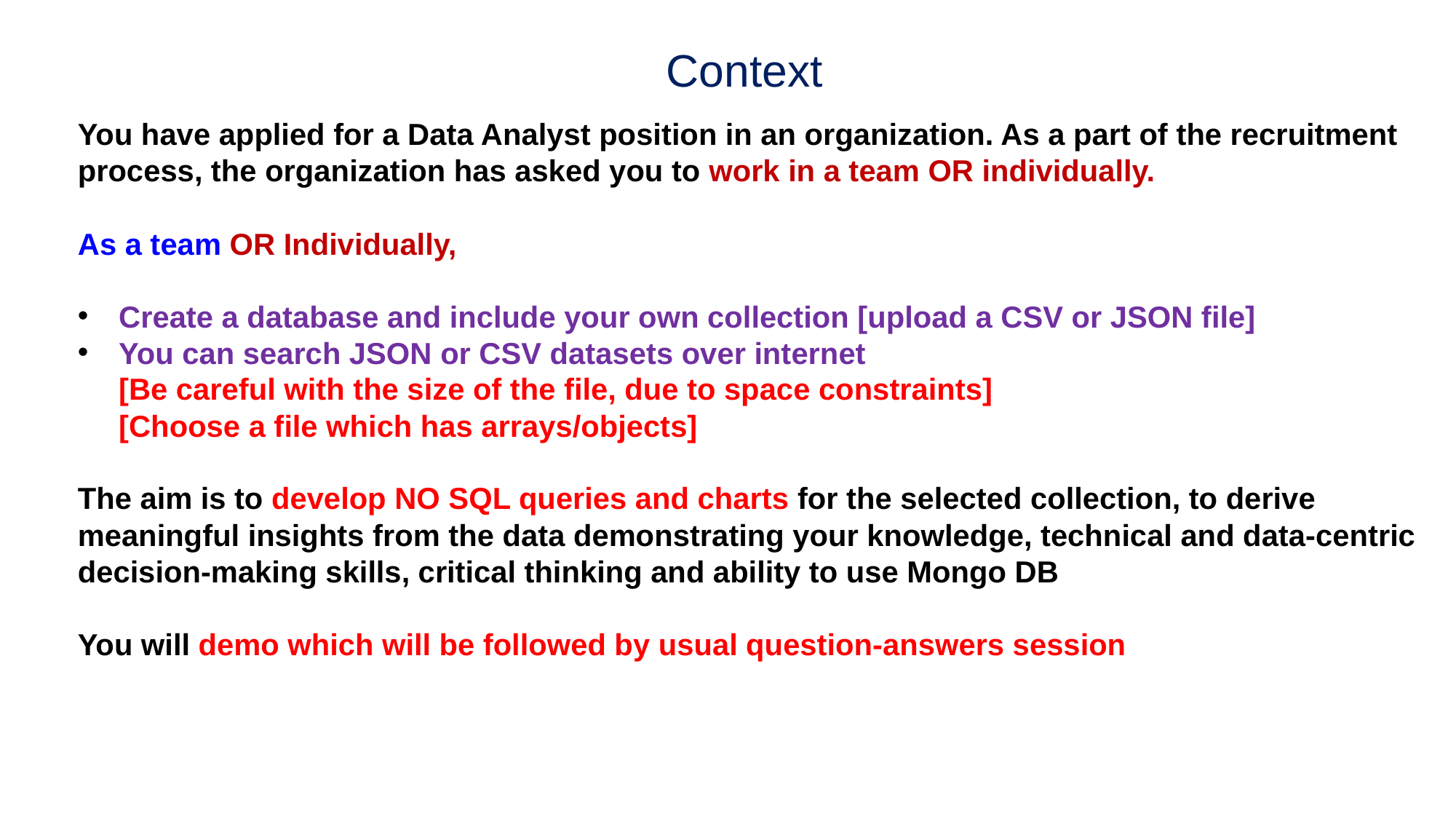

Context
You have applied for a Data Analyst position in an organization. As a part of the recruitment process, the organization has asked you to work in a team OR individually.

As a team OR Individually,

Create a database and include your own collection [upload a CSV or JSON file]
You can search JSON or CSV datasets over internet
[Be careful with the size of the file, due to space constraints]
[Choose a file which has arrays/objects]

The aim is to develop NO SQL queries and charts for the selected collection, to derive meaningful insights from the data demonstrating your knowledge, technical and data-centric decision-making skills, critical thinking and ability to use Mongo DB

You will demo which will be followed by usual question-answers session